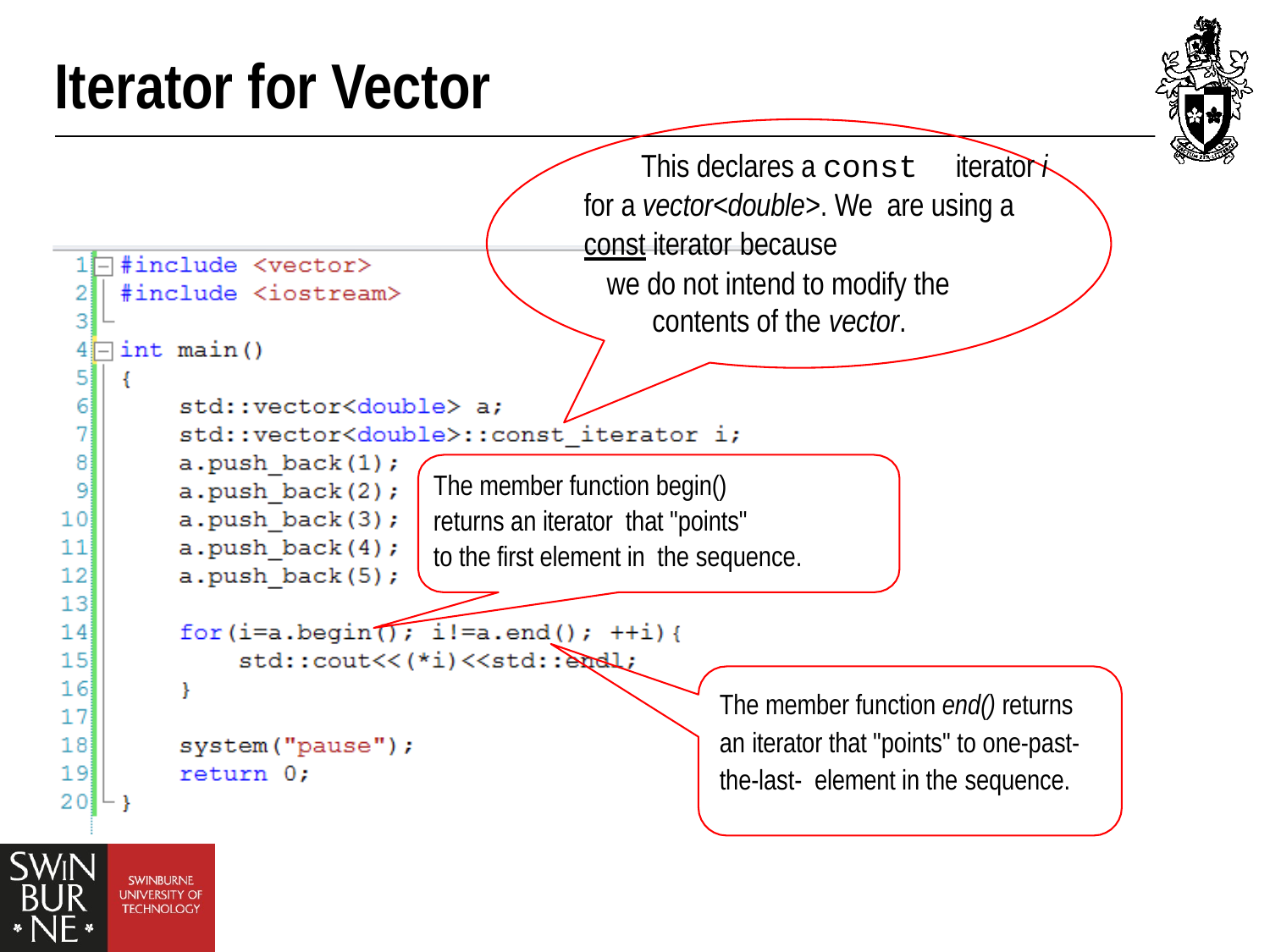

# Iterator for Vector

This declares a const  iterator i for a vector<double>. We  are using a const iterator because
we do not intend to modify the  contents of the vector.

The member function begin()
returns an iterator  that "points"
to the first element in  the sequence.

The member function end() returns an iterator that "points" to one-past-the-last-  element in the sequence.